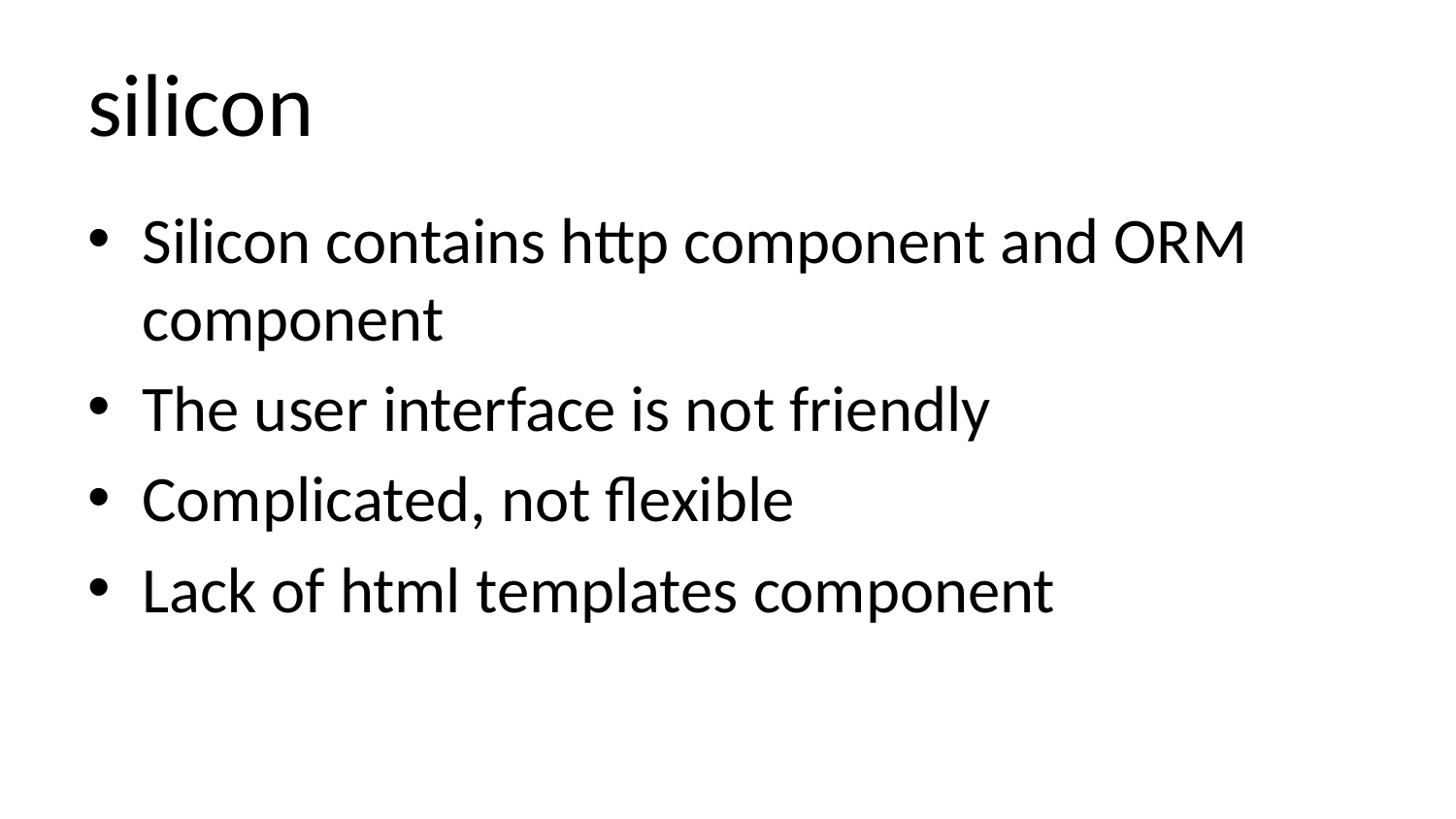

# silicon
Silicon contains http component and ORM component
The user interface is not friendly
Complicated, not flexible
Lack of html templates component